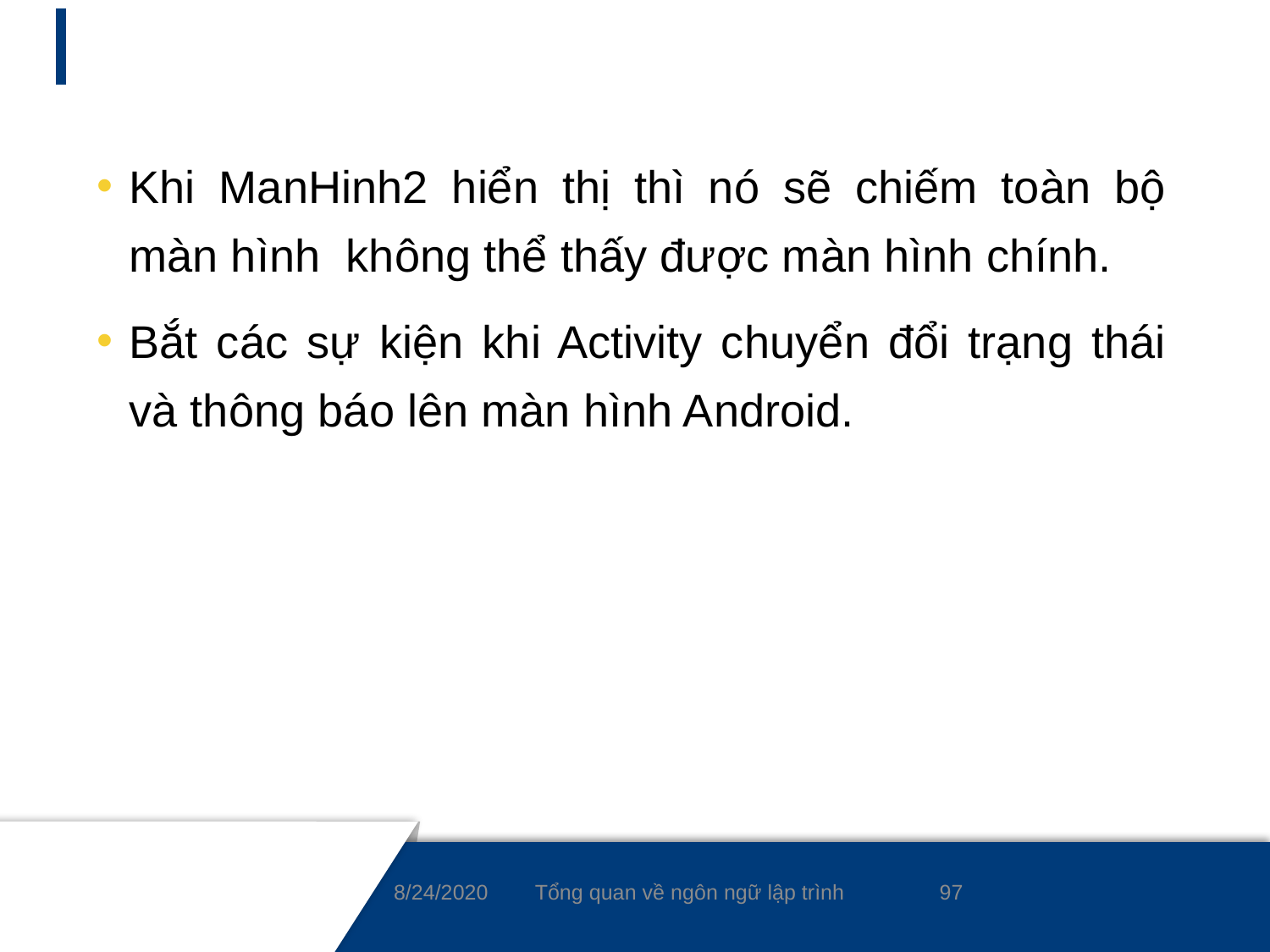

#
Khi ManHinh2 hiển thị thì nó sẽ chiếm toàn bộ màn hình  không thể thấy được màn hình chính.
Bắt các sự kiện khi Activity chuyển đổi trạng thái và thông báo lên màn hình Android.

97
8/24/2020
Tổng quan về ngôn ngữ lập trình